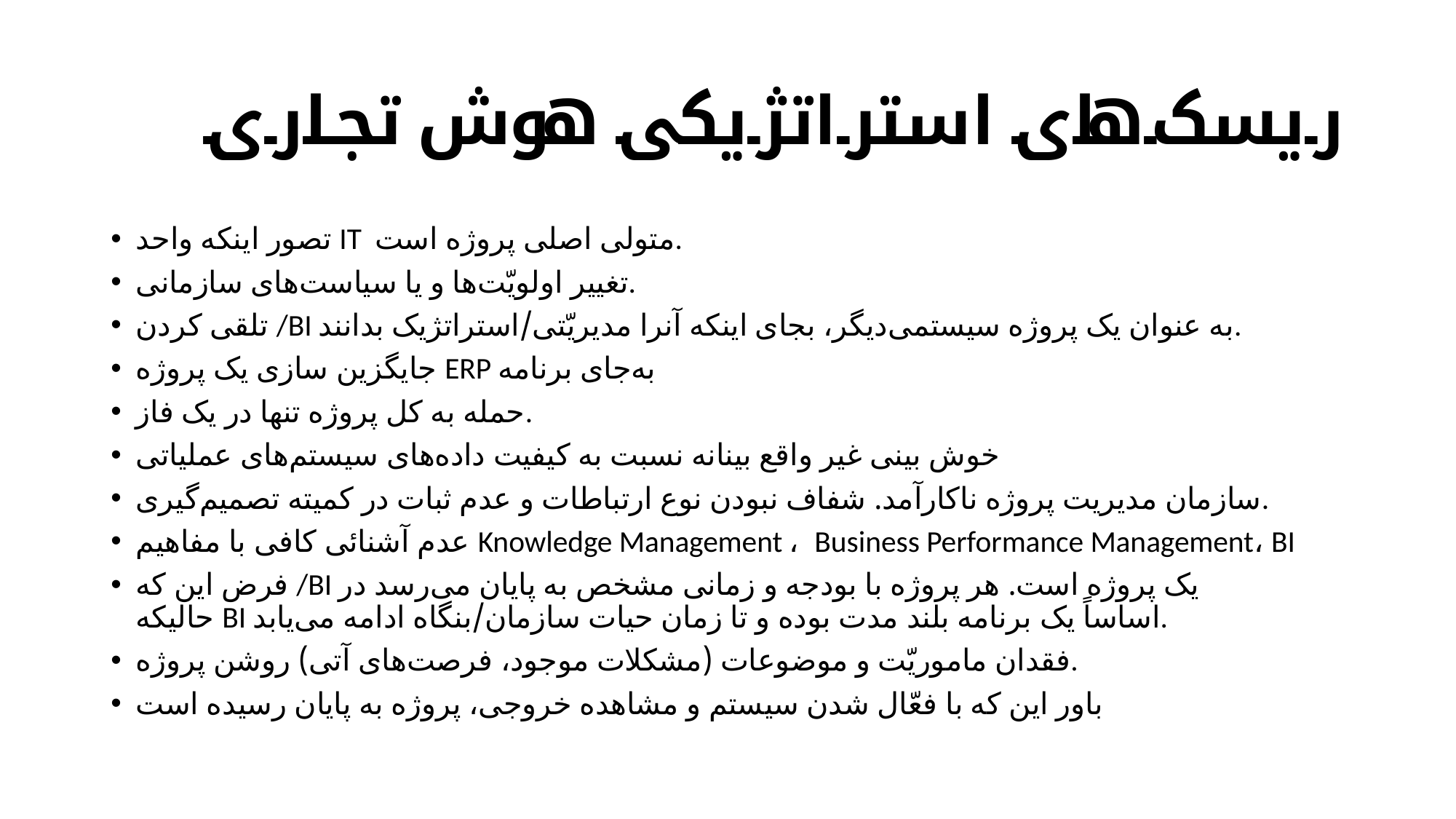

# ریسک‌های استراتژیکی هوش تجاری
تصور اینکه واحد IT  متولی اصلی پروژه است.
تغییر اولویّت‌ها و یا سیاست‌های سازمانی.
تلقی کردن /BI به عنوان یک پروژه سیستمی‌دیگر، بجای اینکه آنرا مدیریّتی/استراتژیک بدانند.
جایگزین سازی یک پروژه ERP به‌‌جای برنامه
حمله به کل پروژه تنها در یک فاز.
خوش بینی غیر واقع بینانه نسبت به کیفیت داده‌های سیستم‌های عملیاتی
سازمان مدیریت پروژه ناکارآمد. شفاف نبودن نوع ارتباطات و عدم ثبات در کمیته تصمیم‌گیری.
عدم آشنائی کافی با مفاهیم Knowledge Management ،  Business Performance Management، BI
فرض این که /BI یک پروژه است. هر پروژه با بودجه و زمانی مشخص به پایان می‌رسد در حالیکه BI اساساً یک برنامه بلند مدت بوده و تا زمان حیات سازمان/بنگاه ادامه می‌یابد.
فقدان ماموریّت و موضوعات (مشکلات موجود، فرصت‌های آتی) روشن پروژه.
باور این که با فعّال شدن سیستم و مشاهده خروجی، پروژه به پایان رسیده است